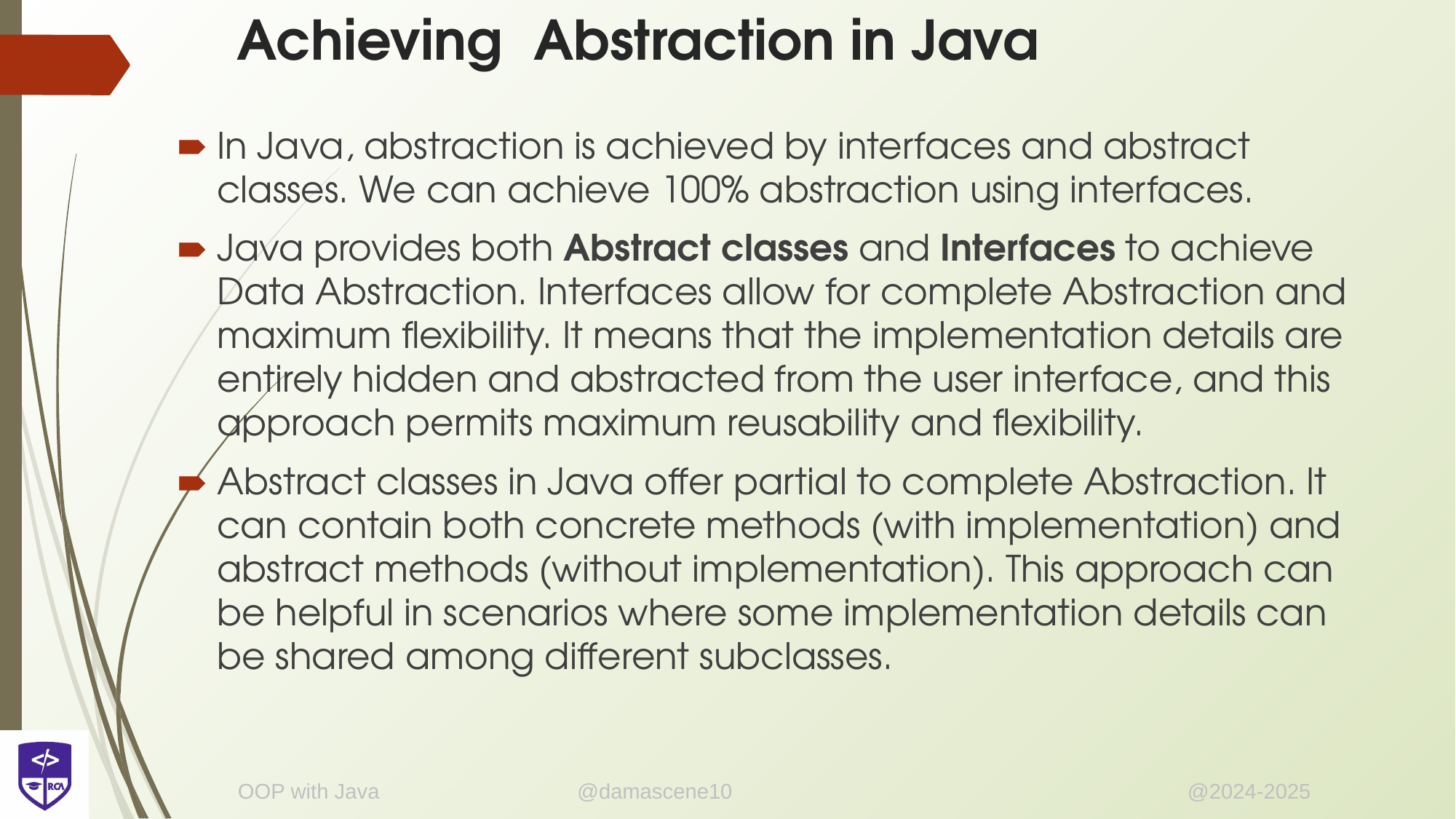

# Achieving  Abstraction in Java
In Java, abstraction is achieved by interfaces and abstract classes. We can achieve 100% abstraction using interfaces.
Java provides both Abstract classes and Interfaces to achieve Data Abstraction. Interfaces allow for complete Abstraction and maximum flexibility. It means that the implementation details are entirely hidden and abstracted from the user interface, and this approach permits maximum reusability and flexibility.
Abstract classes in Java offer partial to complete Abstraction. It can contain both concrete methods (with implementation) and abstract methods (without implementation). This approach can be helpful in scenarios where some implementation details can be shared among different subclasses.